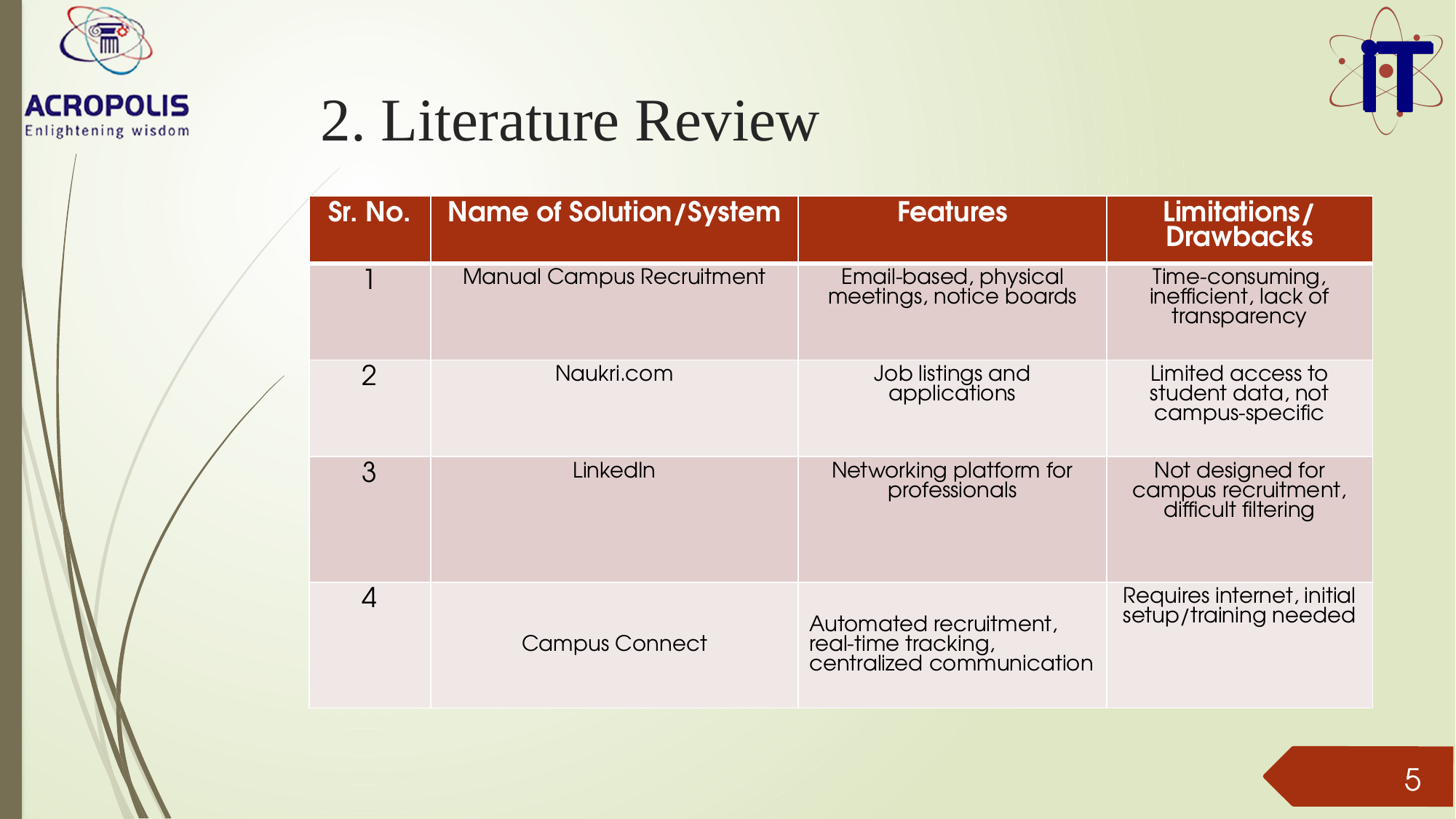

# 2. Literature Review

| Sr. No. | Name of Solution/System | Features | Limitations/ Drawbacks |
| --- | --- | --- | --- |
| 1 | Manual Campus Recruitment | Email-based, physical meetings, notice boards | Time-consuming, inefficient, lack of transparency |
| 2 | Naukri.com | Job listings and applications | Limited access to student data, not campus-specific |
| 3 | LinkedIn | Networking platform for professionals | Not designed for campus recruitment, difficult filtering |
| 4 | Campus Connect | Automated recruitment, real-time tracking, centralized communication | Requires internet, initial setup/training needed |
5